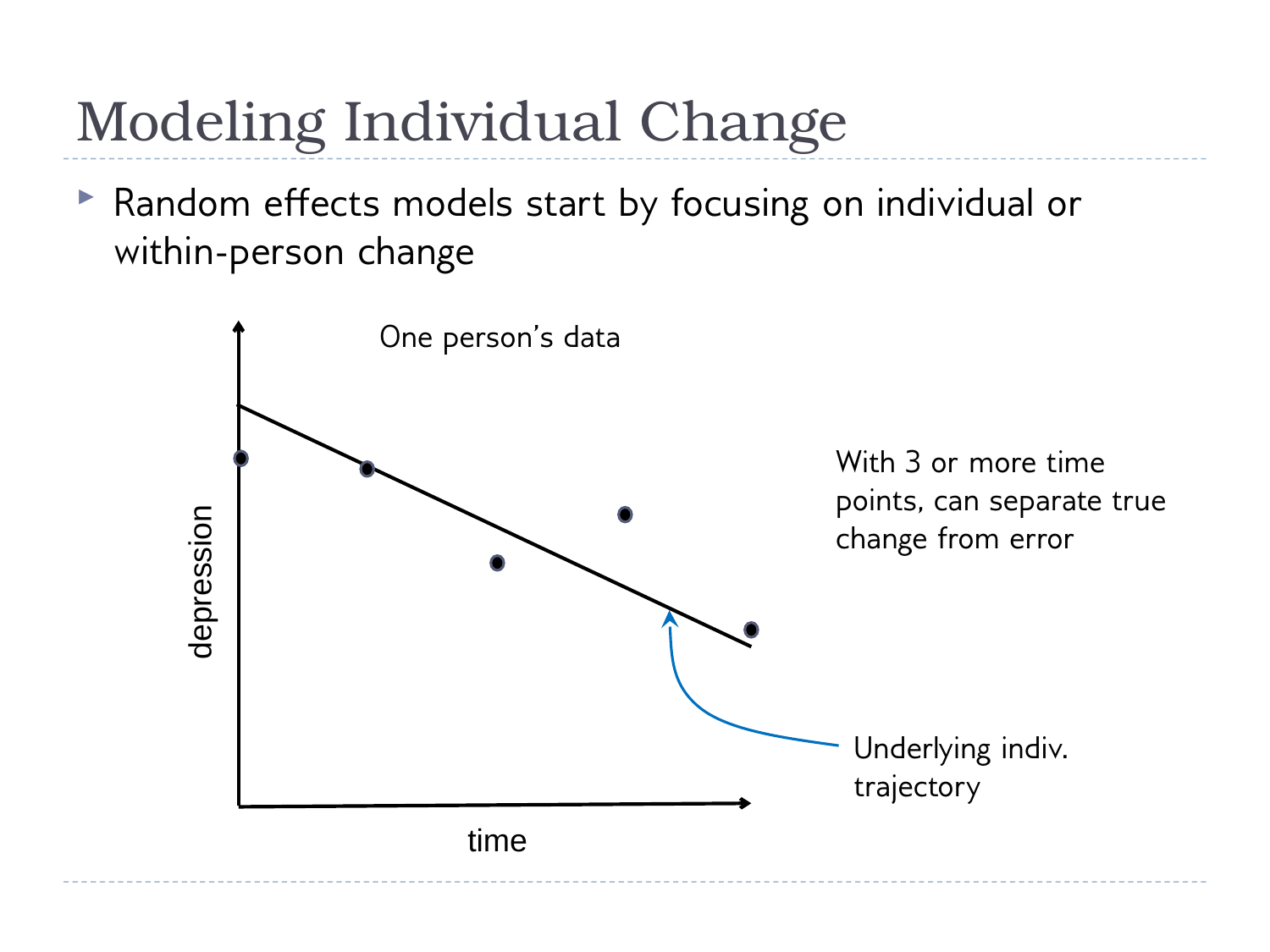

# Modeling Individual Change
Random effects models start by focusing on individual or within-person change
One person’s data

depression

time
With 3 or more time points, can separate true change from error

Underlying indiv. trajectory